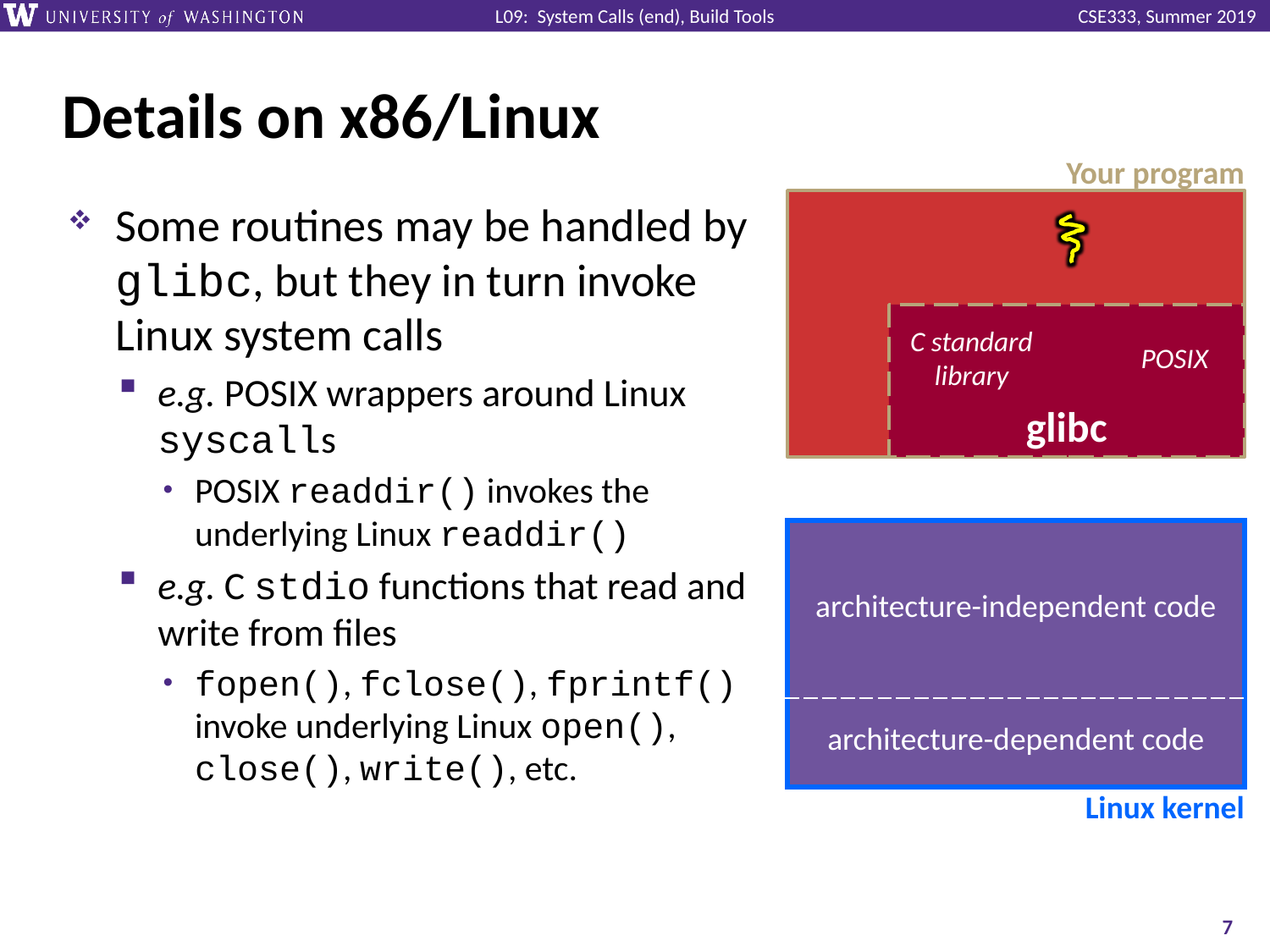

# Details on x86/Linux
Your program
Some routines may be handled by glibc, but they in turn invoke Linux system calls
e.g. POSIX wrappers around Linux syscalls
POSIX readdir() invokes the underlying Linux readdir()
e.g. C stdio functions that read and write from files
fopen(), fclose(), fprintf() invoke underlying Linux open(), close(), write(), etc.

glibc
C standard
library
POSIX
| architecture-independent code |
| --- |
| architecture-dependent code |
Linux kernel
7